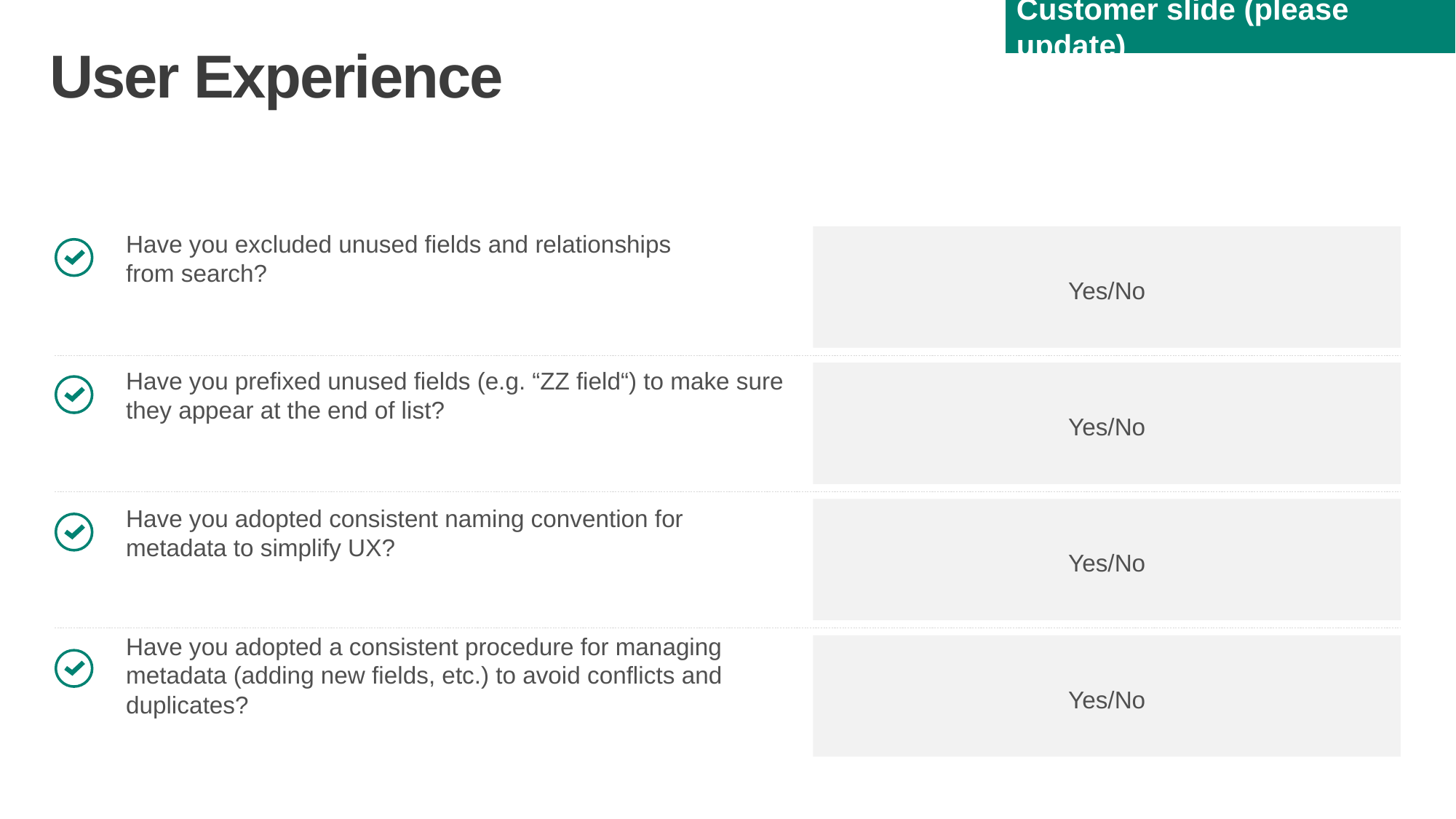

Customer slide (please update)
# User Experience
Have you excluded unused fields and relationships
from search?
Yes/No

Yes/No
Have you prefixed unused fields (e.g. “ZZ field“) to make sure they appear at the end of list?

Yes/No
Have you adopted consistent naming convention for metadata to simplify UX?

Yes/No
Have you adopted a consistent procedure for managing metadata (adding new fields, etc.) to avoid conflicts and duplicates?